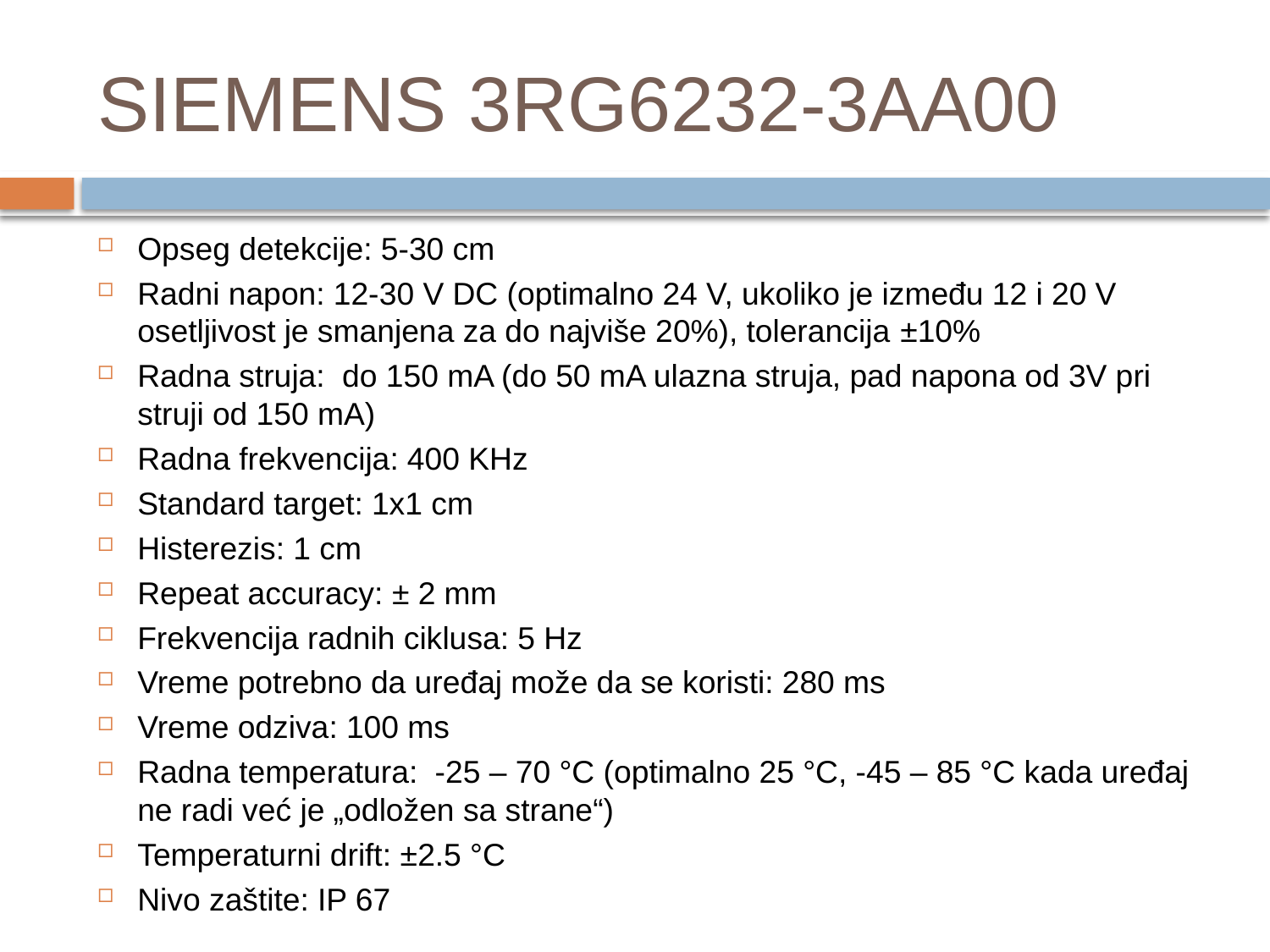

# SIEMENS 3RG6232-3AA00
Opseg detekcije: 5-30 cm
Radni napon: 12-30 V DC (optimalno 24 V, ukoliko je između 12 i 20 V osetljivost je smanjena za do najviše 20%), tolerancija ±10%
Radna struja:  do 150 mA (do 50 mA ulazna struja, pad napona od 3V pri struji od 150 mA)
Radna frekvencija: 400 KHz
Standard target: 1x1 cm
Histerezis: 1 cm
Repeat accuracy: ± 2 mm
Frekvencija radnih ciklusa: 5 Hz
Vreme potrebno da uređaj može da se koristi: 280 ms
Vreme odziva: 100 ms
Radna temperatura:  -25 – 70 °C (optimalno 25 °C, -45 – 85 °C kada uređaj ne radi već je „odložen sa strane“)
Temperaturni drift: ±2.5 °C
Nivo zaštite: IP 67